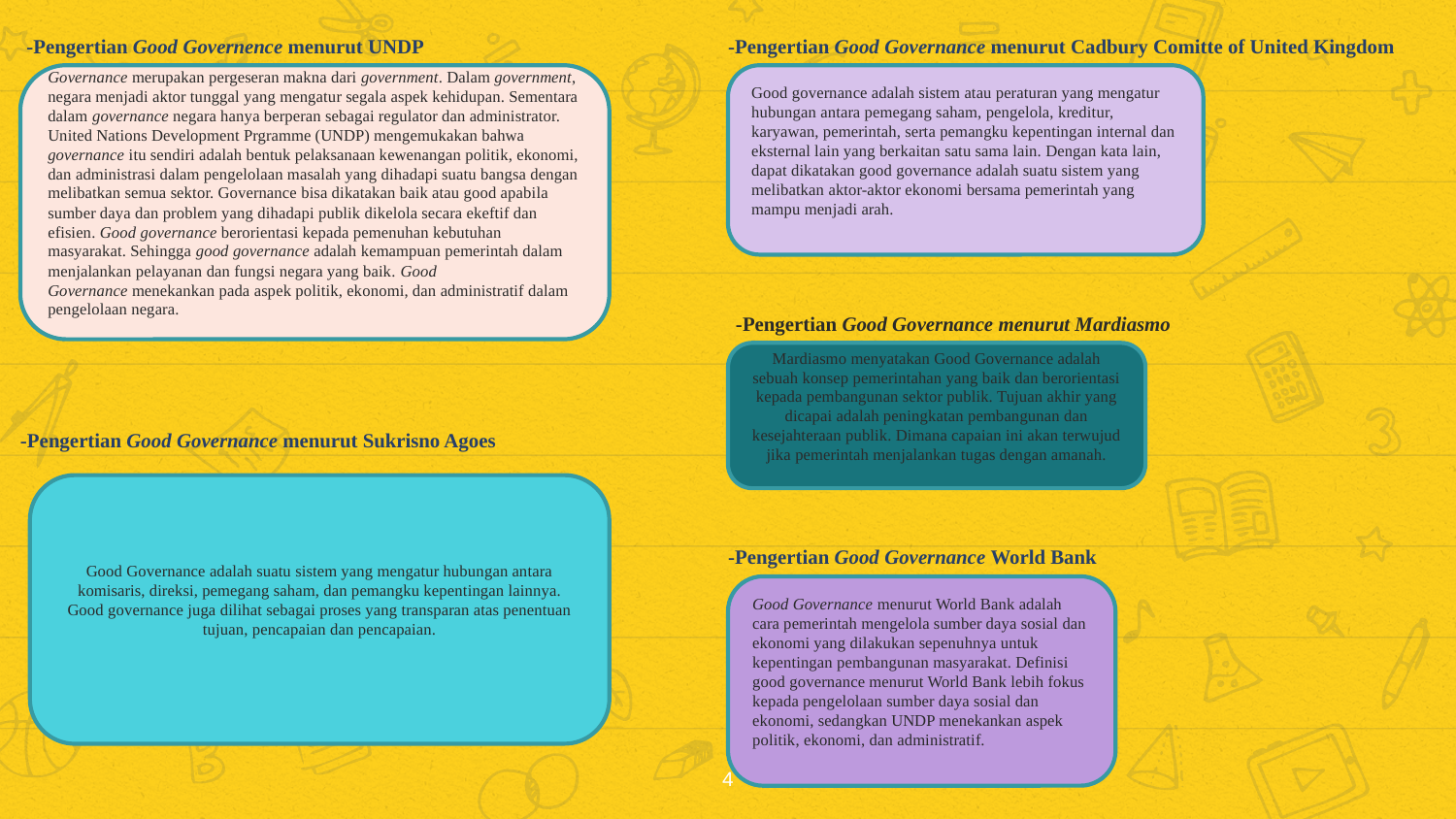

-Pengertian Good Governance menurut Cadbury Comitte of United Kingdom
-Pengertian Good Governence menurut UNDP
Governance merupakan pergeseran makna dari government. Dalam government, negara menjadi aktor tunggal yang mengatur segala aspek kehidupan. Sementara dalam governance negara hanya berperan sebagai regulator dan administrator. United Nations Development Prgramme (UNDP) mengemukakan bahwa governance itu sendiri adalah bentuk pelaksanaan kewenangan politik, ekonomi, dan administrasi dalam pengelolaan masalah yang dihadapi suatu bangsa dengan melibatkan semua sektor. Governance bisa dikatakan baik atau good apabila sumber daya dan problem yang dihadapi publik dikelola secara ekeftif dan efisien. Good governance berorientasi kepada pemenuhan kebutuhan masyarakat. Sehingga good governance adalah kemampuan pemerintah dalam menjalankan pelayanan dan fungsi negara yang baik. Good Governance menekankan pada aspek politik, ekonomi, dan administratif dalam pengelolaan negara.

Good governance adalah sistem atau peraturan yang mengatur hubungan antara pemegang saham, pengelola, kreditur, karyawan, pemerintah, serta pemangku kepentingan internal dan eksternal lain yang berkaitan satu sama lain. Dengan kata lain, dapat dikatakan good governance adalah suatu sistem yang melibatkan aktor-aktor ekonomi bersama pemerintah yang mampu menjadi arah.

-Pengertian Good Governance menurut Mardiasmo
Mardiasmo menyatakan Good Governance adalah sebuah konsep pemerintahan yang baik dan berorientasi kepada pembangunan sektor publik. Tujuan akhir yang dicapai adalah peningkatan pembangunan dan kesejahteraan publik. Dimana capaian ini akan terwujud jika pemerintah menjalankan tugas dengan amanah.

-Pengertian Good Governance menurut Sukrisno Agoes
Good Governance adalah suatu sistem yang mengatur hubungan antara komisaris, direksi, pemegang saham, dan pemangku kepentingan lainnya. Good governance juga dilihat sebagai proses yang transparan atas penentuan tujuan, pencapaian dan pencapaian.

-Pengertian Good Governance World Bank
Good Governance menurut World Bank adalah cara pemerintah mengelola sumber daya sosial dan ekonomi yang dilakukan sepenuhnya untuk kepentingan pembangunan masyarakat. Definisi good governance menurut World Bank lebih fokus kepada pengelolaan sumber daya sosial dan ekonomi, sedangkan UNDP menekankan aspek politik, ekonomi, dan administratif.

4